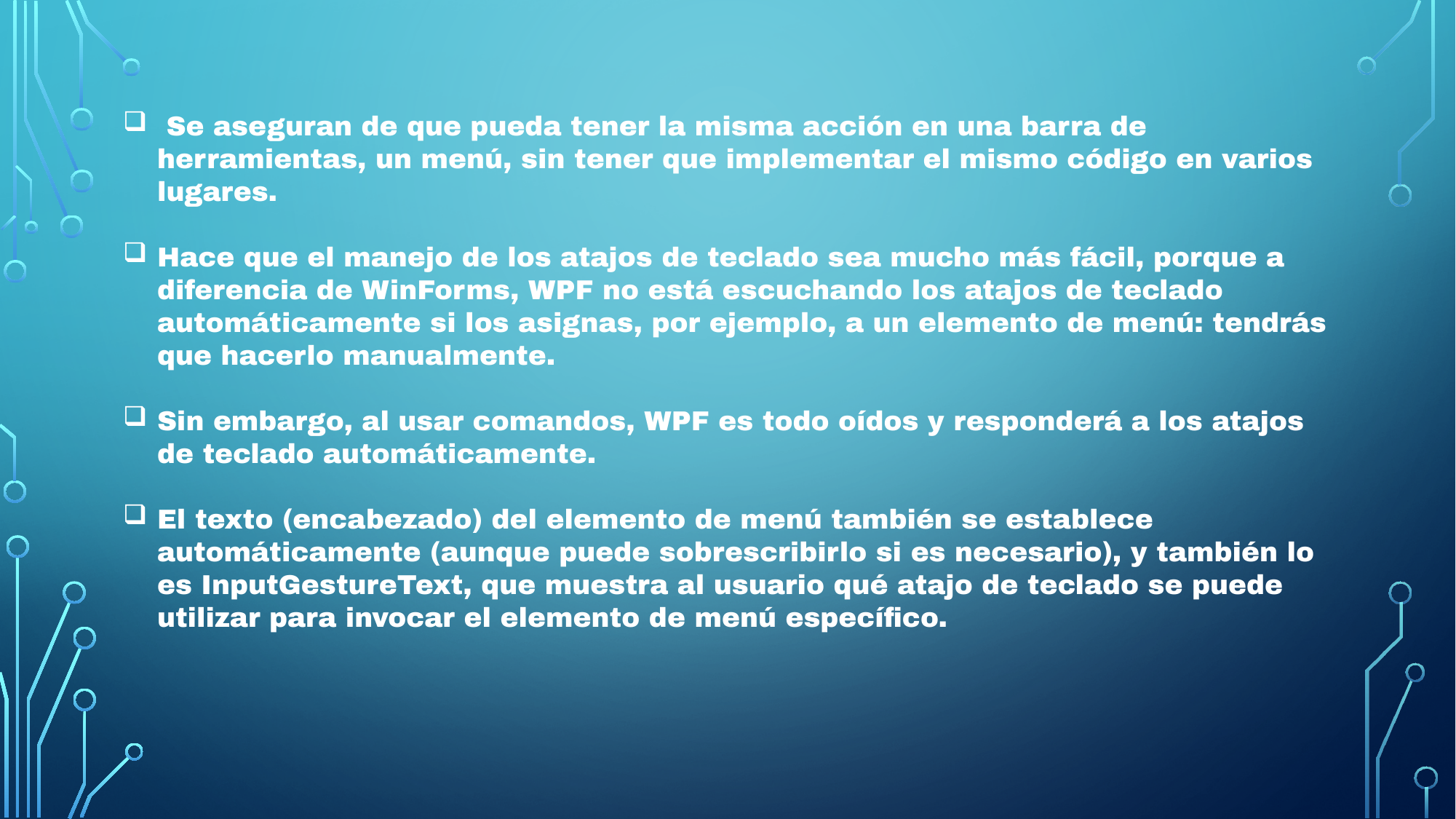

Se aseguran de que pueda tener la misma acción en una barra de herramientas, un menú, sin tener que implementar el mismo código en varios lugares.

Hace que el manejo de los atajos de teclado sea mucho más fácil, porque a diferencia de WinForms, WPF no está escuchando los atajos de teclado automáticamente si los asignas, por ejemplo, a un elemento de menú: tendrás que hacerlo manualmente.

Sin embargo, al usar comandos, WPF es todo oídos y responderá a los atajos de teclado automáticamente.

El texto (encabezado) del elemento de menú también se establece automáticamente (aunque puede sobrescribirlo si es necesario), y también lo es InputGestureText, que muestra al usuario qué atajo de teclado se puede utilizar para invocar el elemento de menú específico.